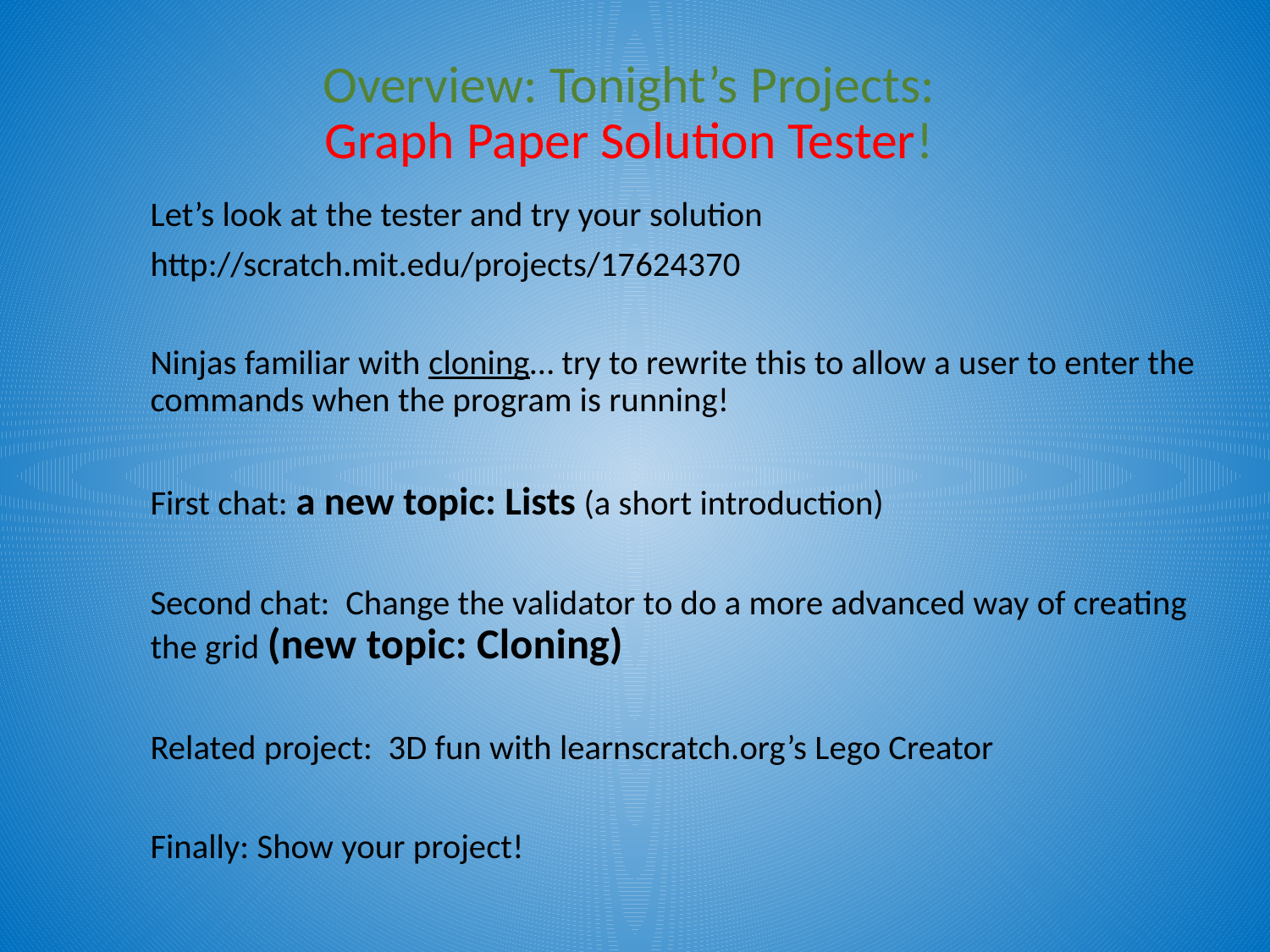

# Overview: Tonight’s Projects: Graph Paper Solution Tester!
Let’s look at the tester and try your solution
http://scratch.mit.edu/projects/17624370

Ninjas familiar with cloning… try to rewrite this to allow a user to enter the commands when the program is running!

First chat: a new topic: Lists (a short introduction)

Second chat:  Change the validator to do a more advanced way of creating the grid (new topic: Cloning)

Related project:  3D fun with learnscratch.org’s Lego Creator

Finally: Show your project!